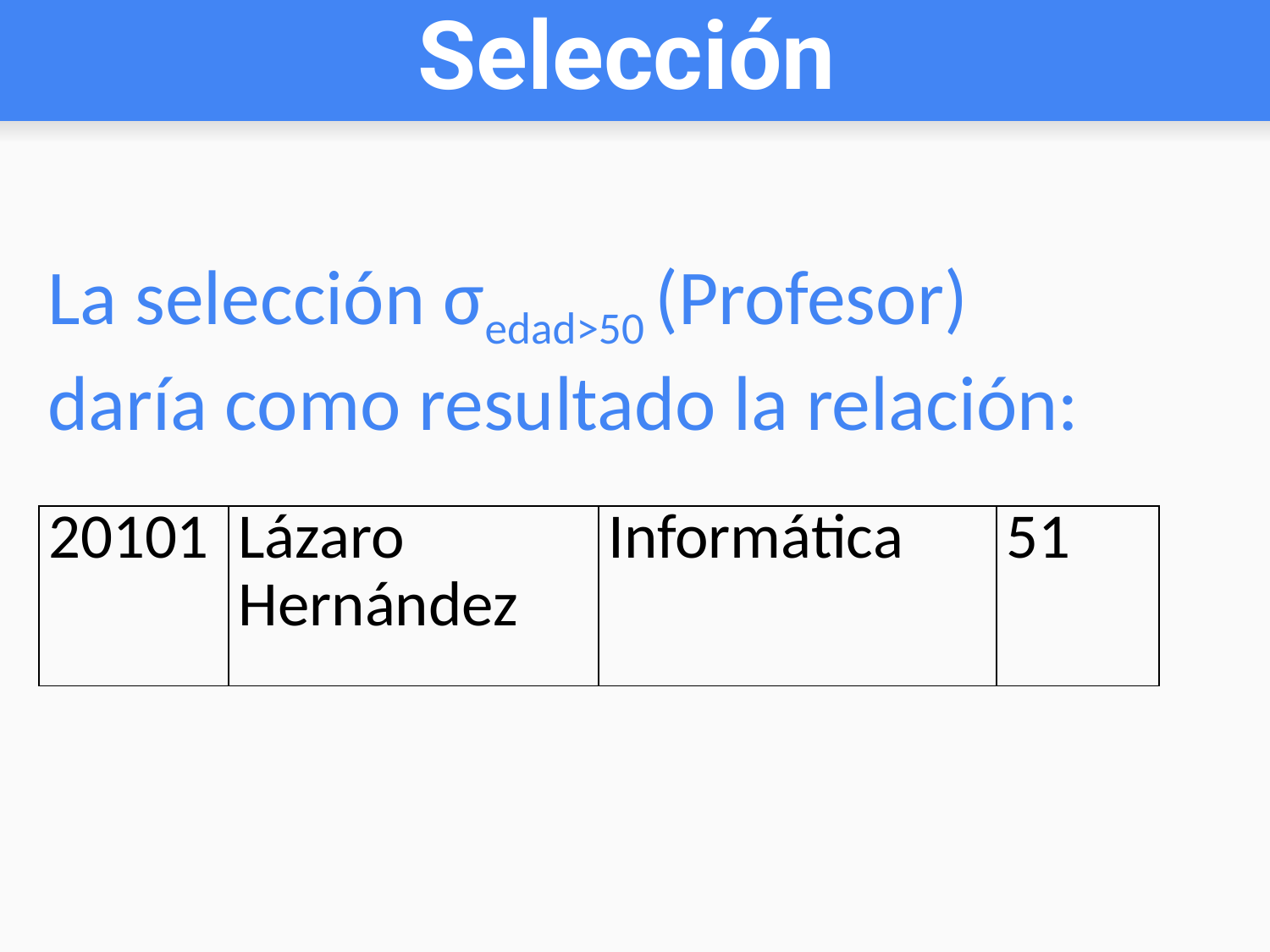

# Selección
La selección σedad>50 (Profesor)
daría como resultado la relación:

| 20101 | Lázaro Hernández | Informática | 51 |
| --- | --- | --- | --- |